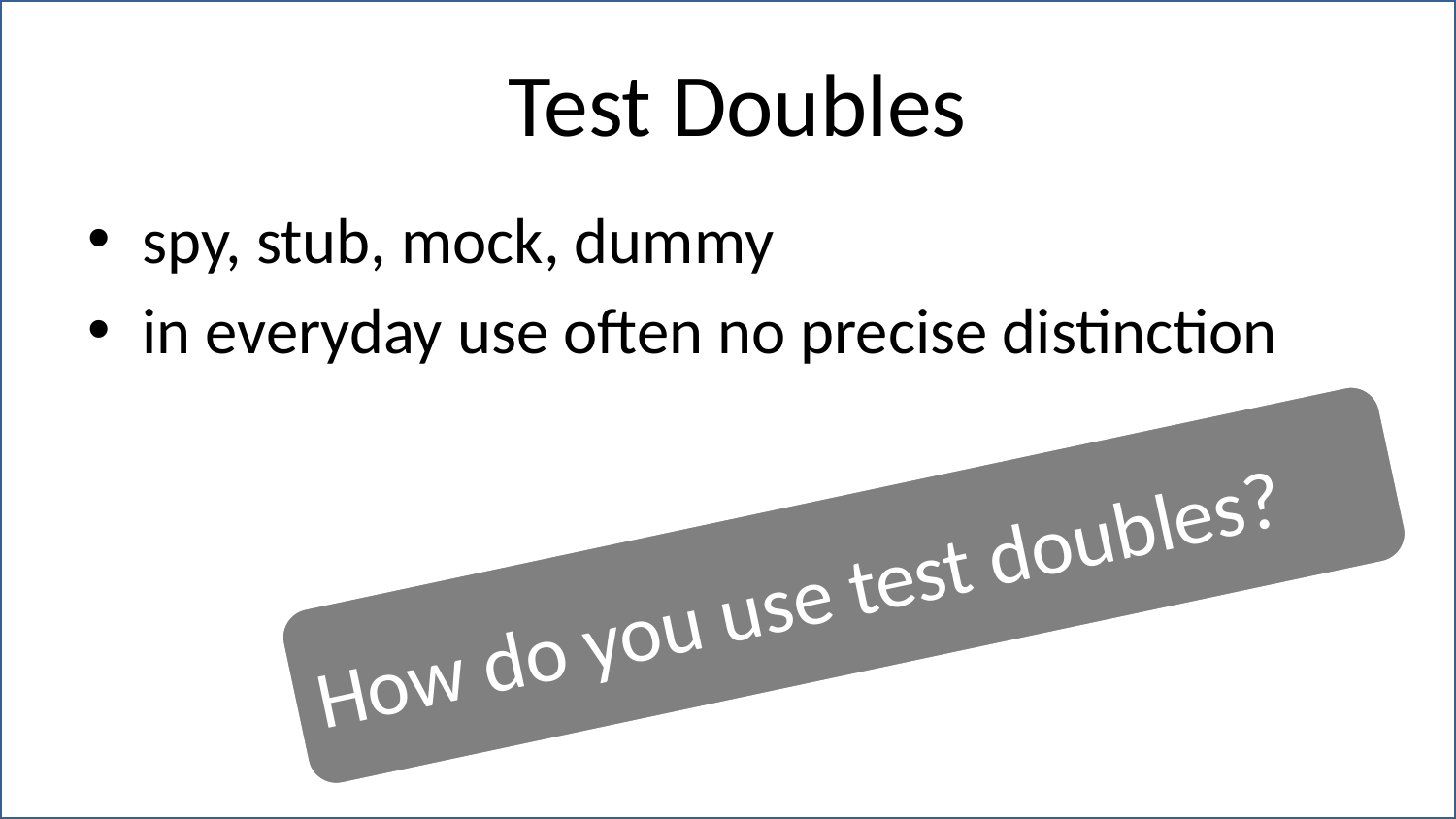

# Test Doubles
spy, stub, mock, dummy
in everyday use often no precise distinction
How do you use test doubles?